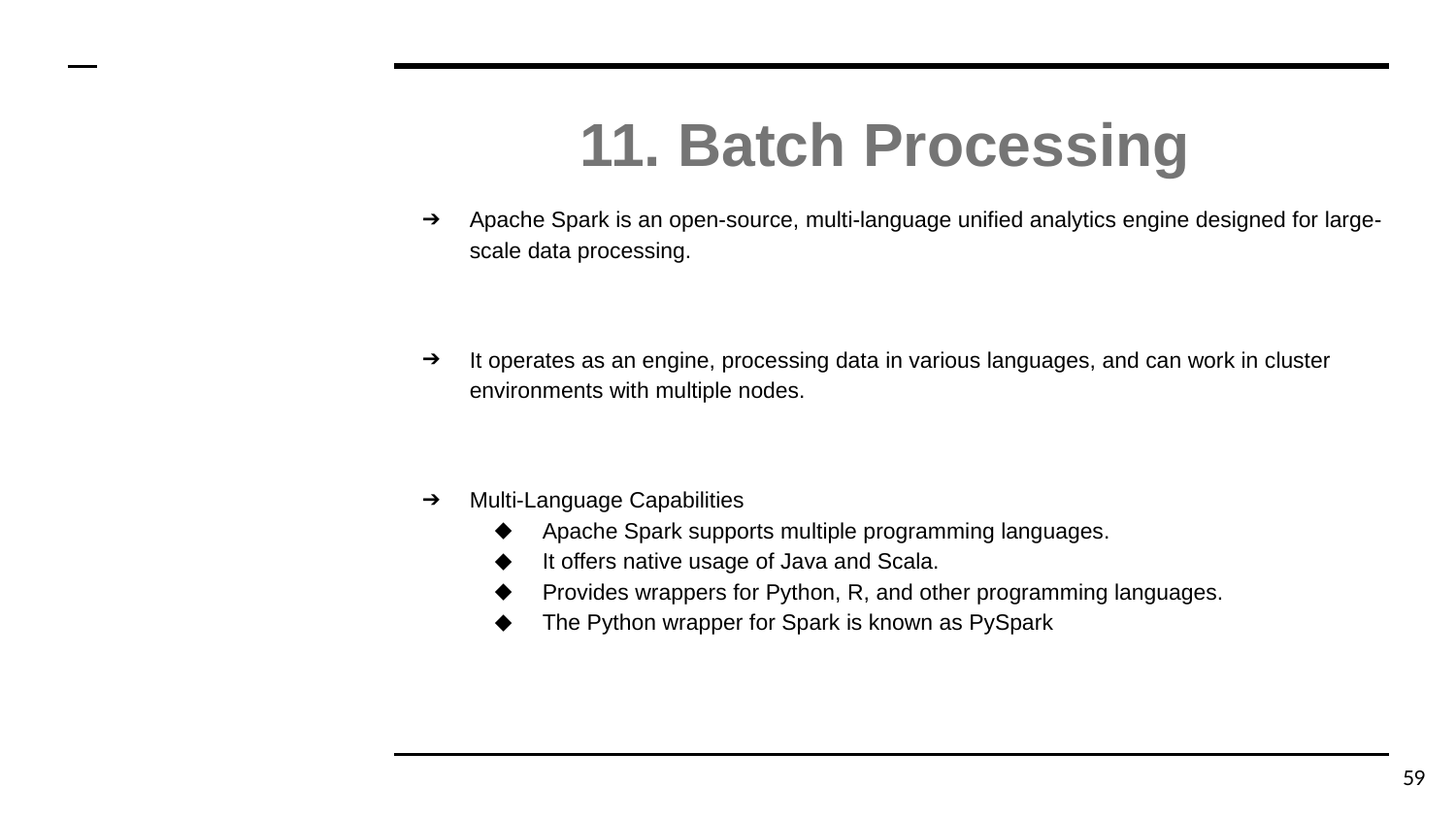

# 11. Batch Processing
Apache Spark is an open-source, multi-language unified analytics engine designed for large-scale data processing.

It operates as an engine, processing data in various languages, and can work in cluster environments with multiple nodes.

Multi-Language Capabilities
Apache Spark supports multiple programming languages.
It offers native usage of Java and Scala.
Provides wrappers for Python, R, and other programming languages.
The Python wrapper for Spark is known as PySpark
59